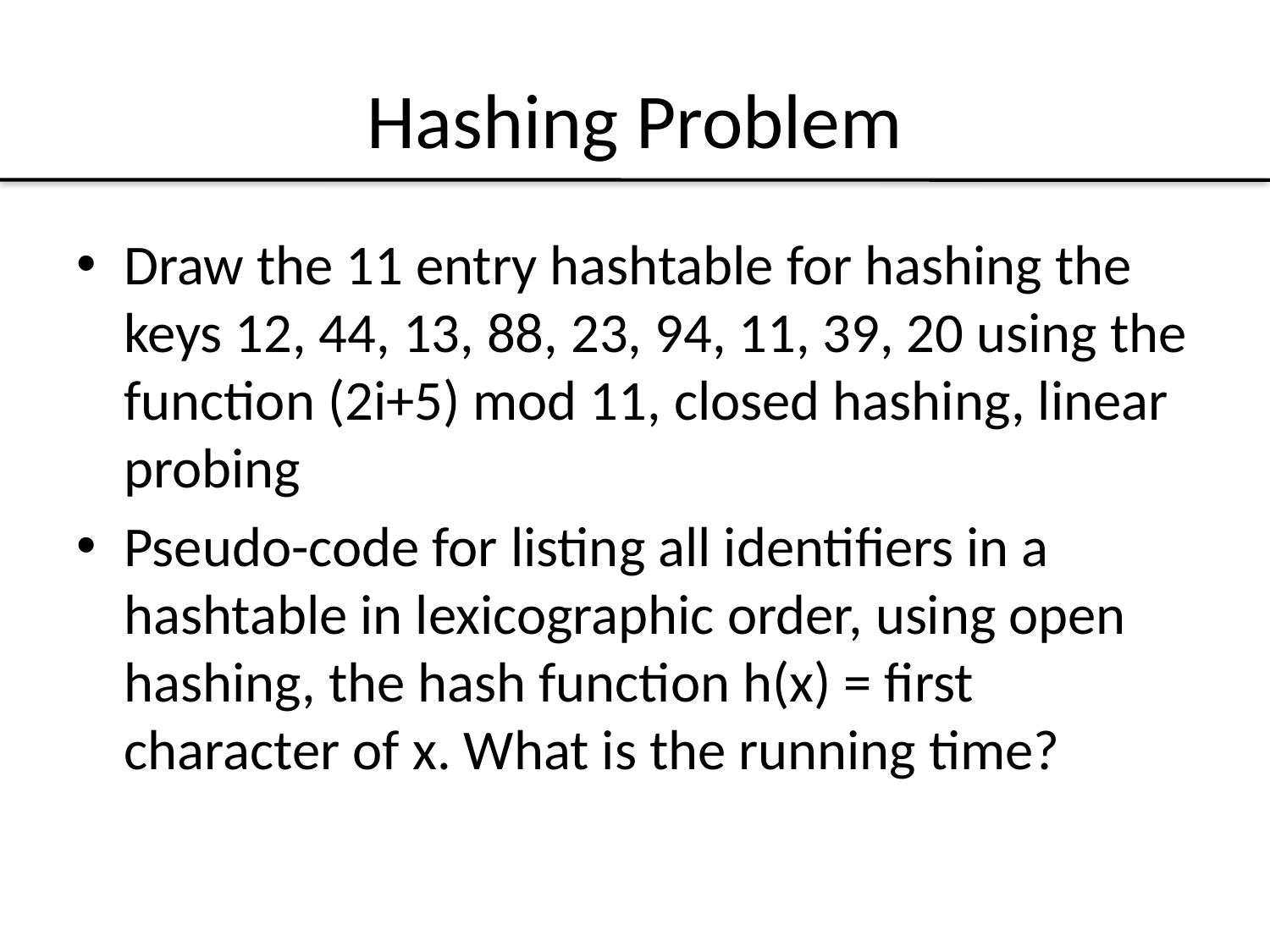

# Hashing Problem
Draw the 11 entry hashtable for hashing the keys 12, 44, 13, 88, 23, 94, 11, 39, 20 using the function (2i+5) mod 11, closed hashing, linear probing
Pseudo-code for listing all identifiers in a hashtable in lexicographic order, using open hashing, the hash function h(x) = first character of x. What is the running time?